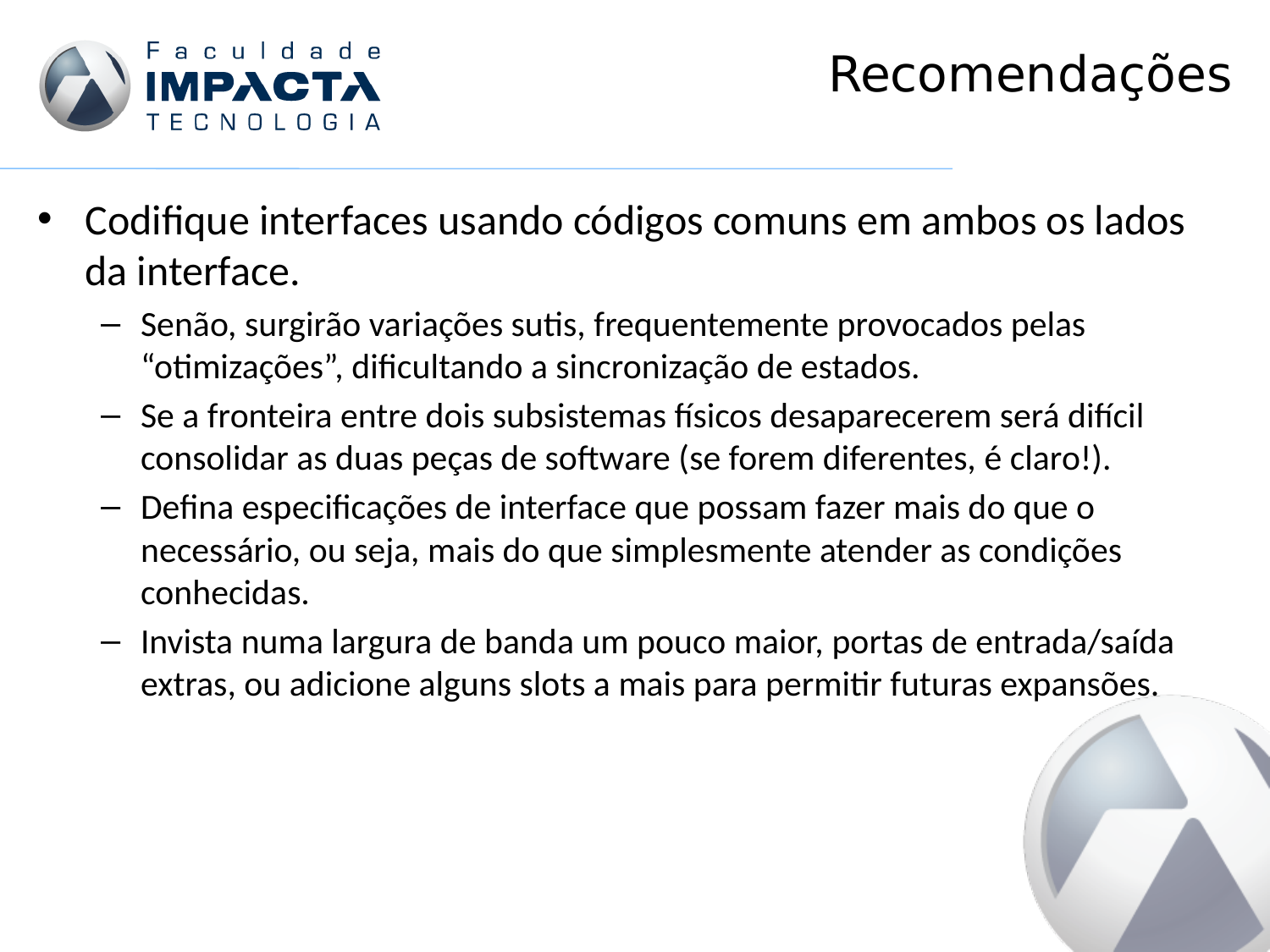

# Recomendações
Codifique interfaces usando códigos comuns em ambos os lados da interface.
Senão, surgirão variações sutis, frequentemente provocados pelas “otimizações”, dificultando a sincronização de estados.
Se a fronteira entre dois subsistemas físicos desaparecerem será difícil consolidar as duas peças de software (se forem diferentes, é claro!).
Defina especificações de interface que possam fazer mais do que o necessário, ou seja, mais do que simplesmente atender as condições conhecidas.
Invista numa largura de banda um pouco maior, portas de entrada/saída extras, ou adicione alguns slots a mais para permitir futuras expansões.